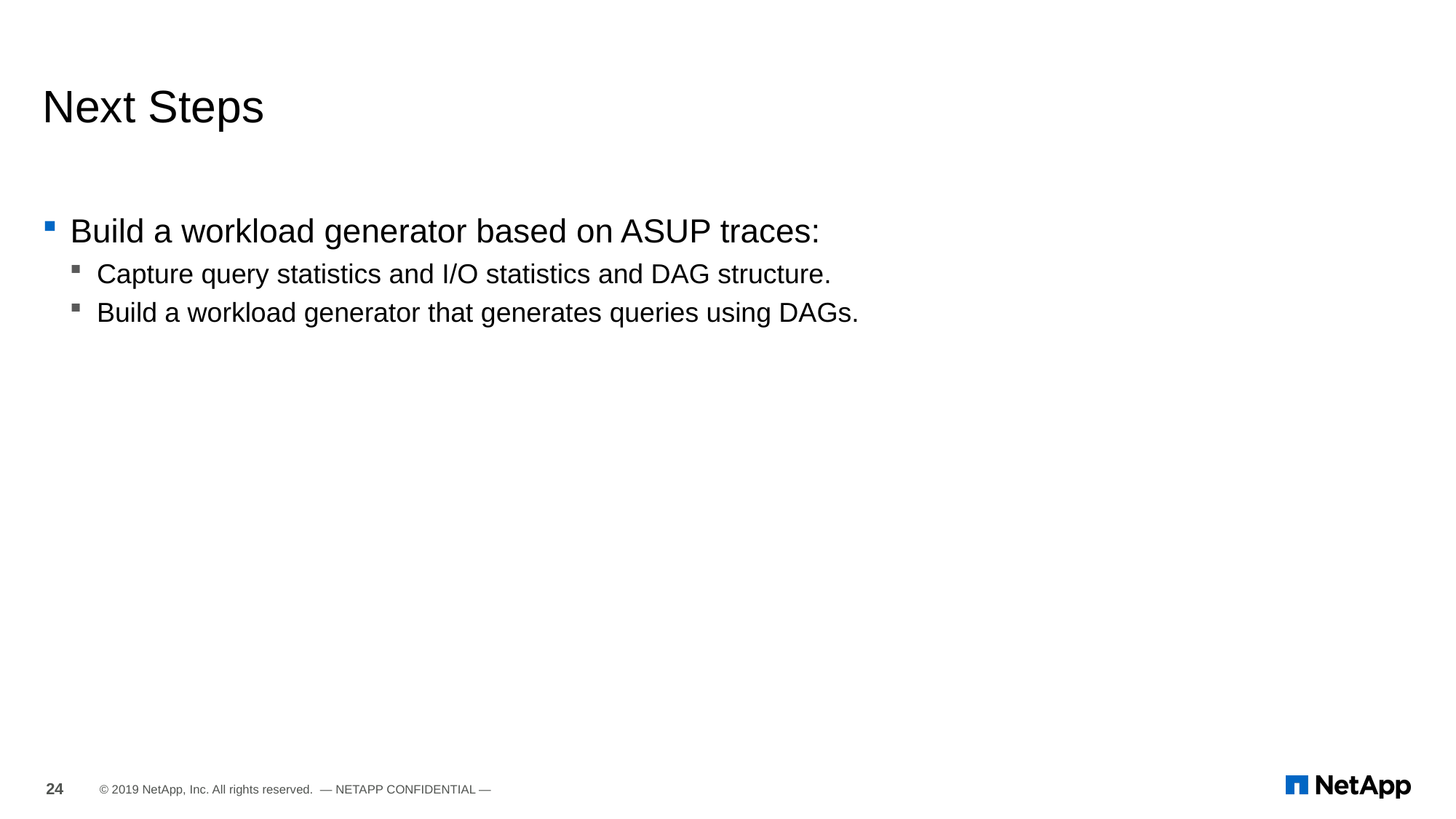

# Next Steps
Build a workload generator based on ASUP traces:
Capture query statistics and I/O statistics and DAG structure.
Build a workload generator that generates queries using DAGs.

24
© 2019 NetApp, Inc. All rights reserved.  — NETAPP CONFIDENTIAL —